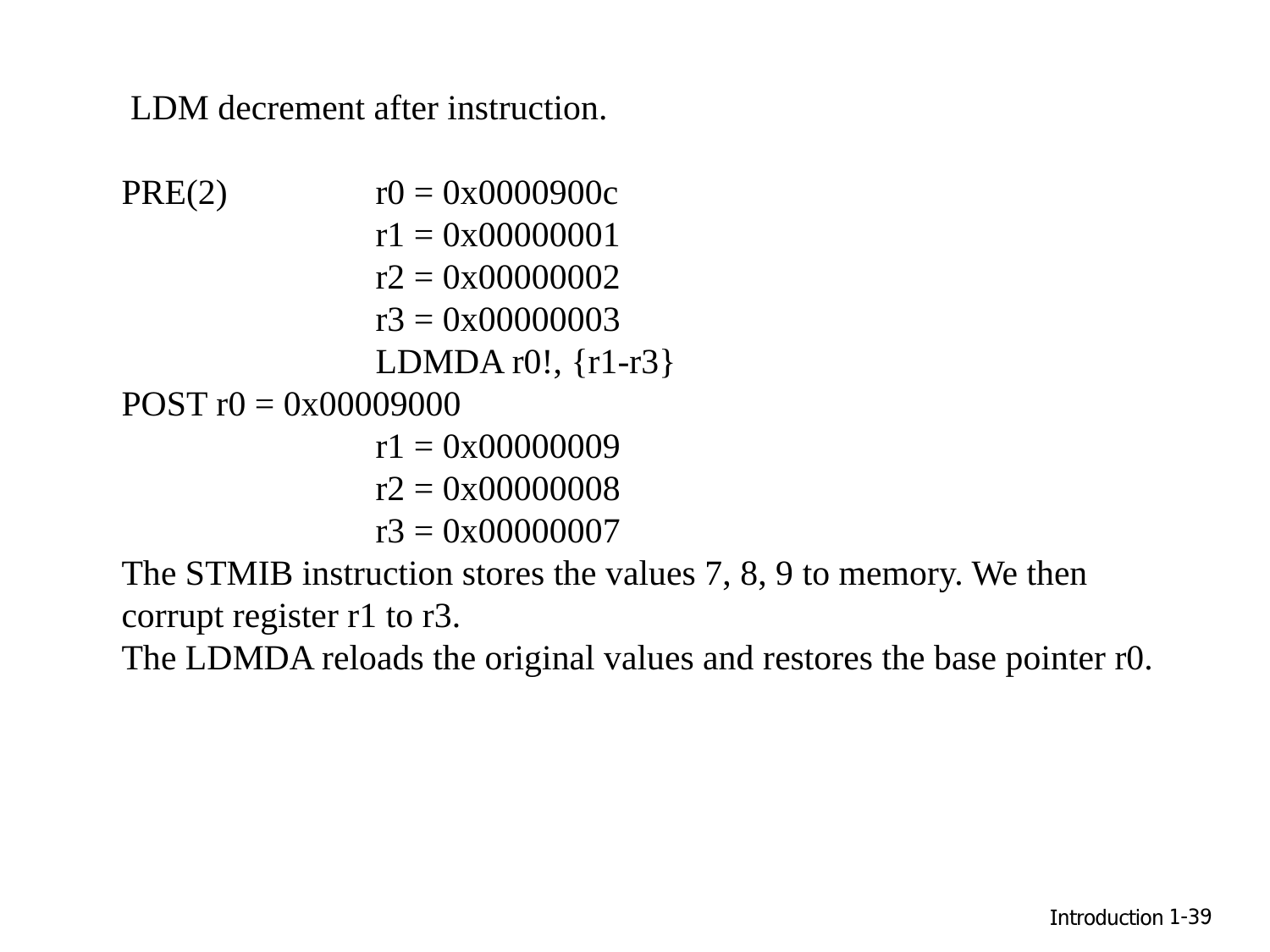

LDM decrement after instruction.

PRE(2) 		r0 = 0x0000900c
		r1 = 0x00000001
		r2 = 0x00000002
		r3 = 0x00000003
		LDMDA r0!, {r1-r3}
POST r0 = 0x00009000
		r1 = 0x00000009
		r2 = 0x00000008
		r3 = 0x00000007
The STMIB instruction stores the values 7, 8, 9 to memory. We then corrupt register r1 to r3.
The LDMDA reloads the original values and restores the base pointer r0.

1-39
Introduction